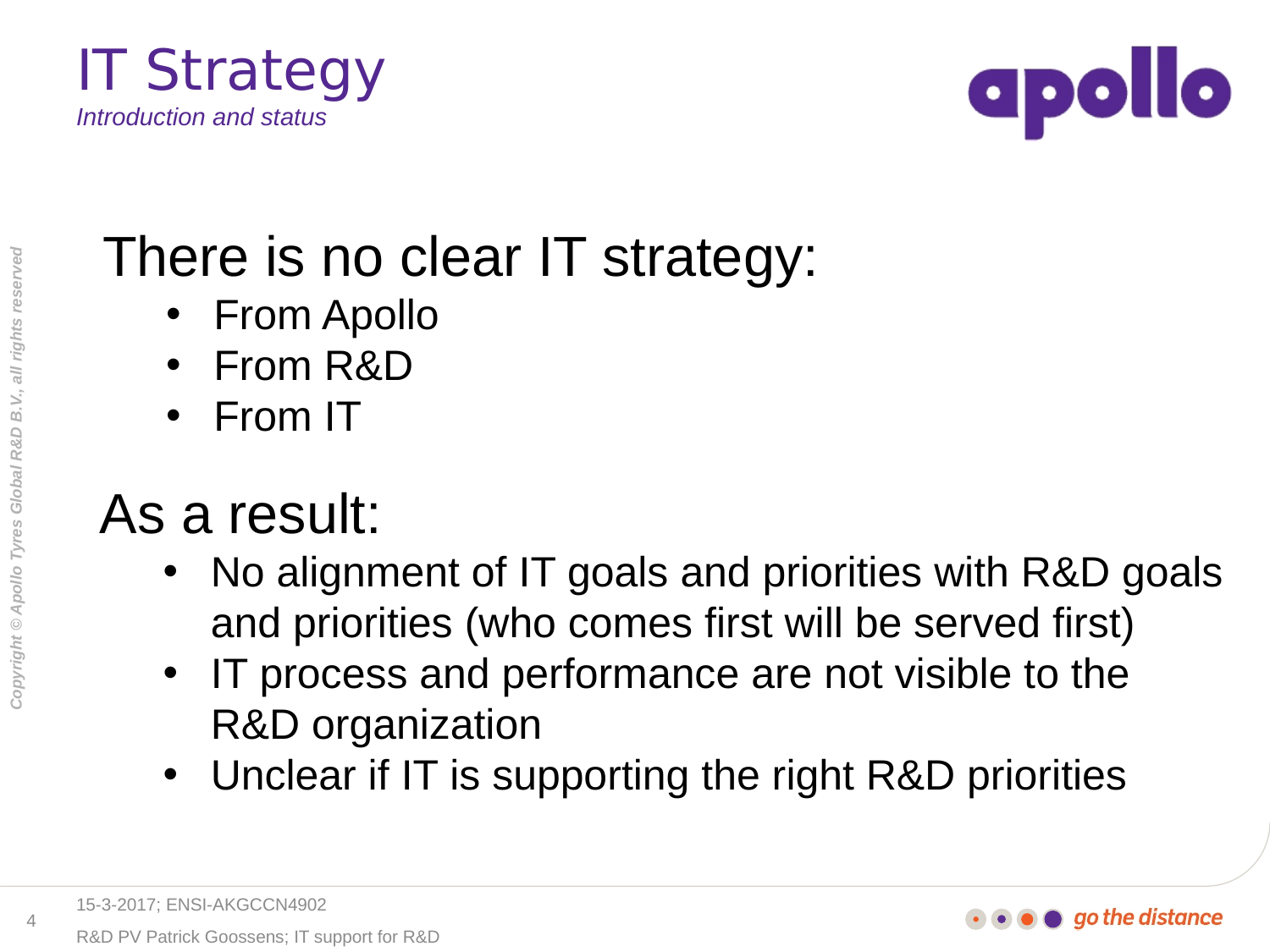

# IT Strategy Introduction and status
There is no clear IT strategy:
From Apollo
From R&D
From IT
As a result:
No alignment of IT goals and priorities with R&D goals and priorities (who comes first will be served first)
IT process and performance are not visible to the R&D organization
Unclear if IT is supporting the right R&D priorities
15-3-2017; ENSI-AKGCCN4902
4
R&D PV Patrick Goossens; IT support for R&D